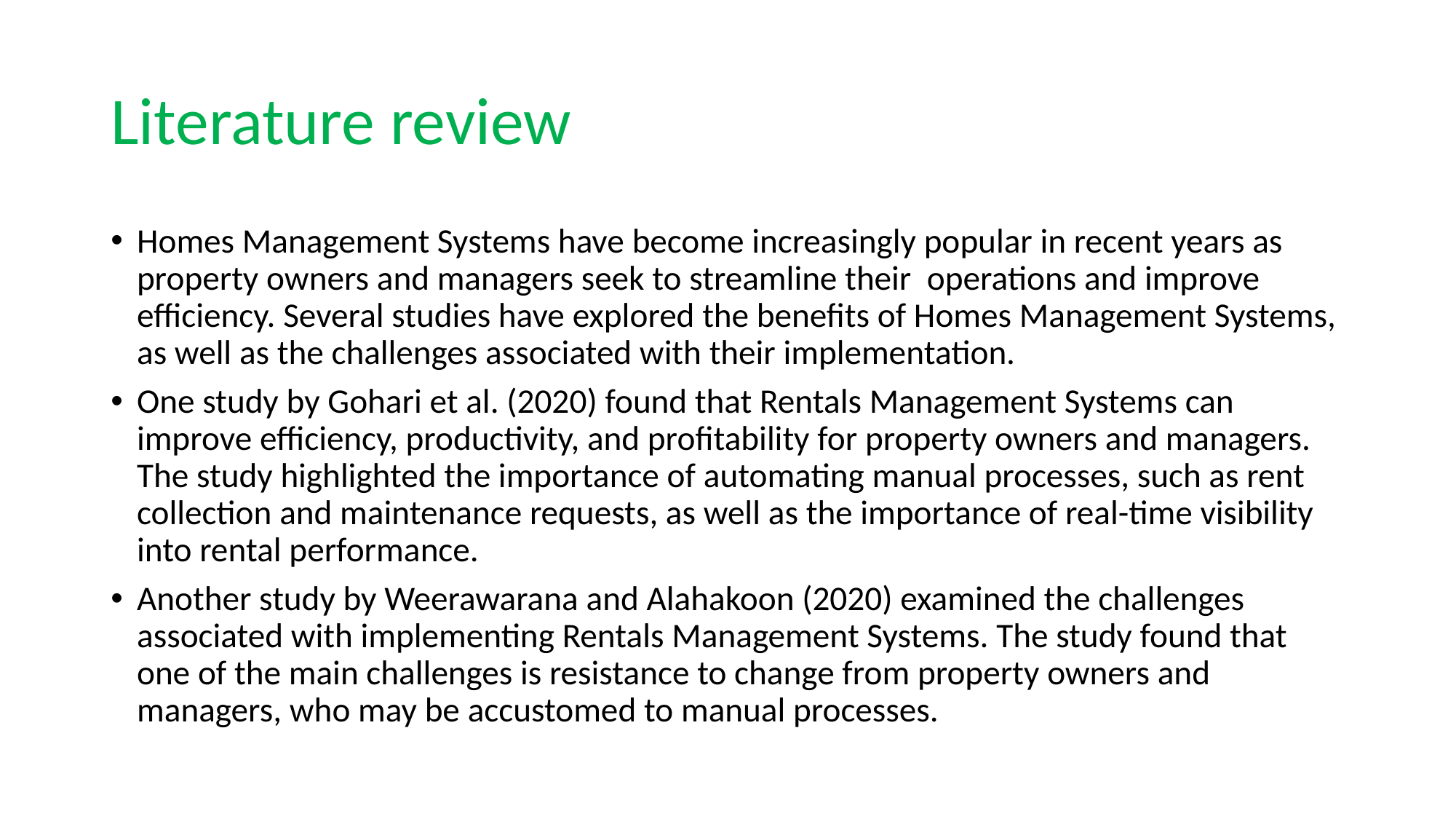

# Literature review
Homes Management Systems have become increasingly popular in recent years as property owners and managers seek to streamline their  operations and improve efficiency. Several studies have explored the benefits of Homes Management Systems, as well as the challenges associated with their implementation.
One study by Gohari et al. (2020) found that Rentals Management Systems can improve efficiency, productivity, and profitability for property owners and managers. The study highlighted the importance of automating manual processes, such as rent collection and maintenance requests, as well as the importance of real-time visibility into rental performance.
Another study by Weerawarana and Alahakoon (2020) examined the challenges associated with implementing Rentals Management Systems. The study found that one of the main challenges is resistance to change from property owners and managers, who may be accustomed to manual processes.